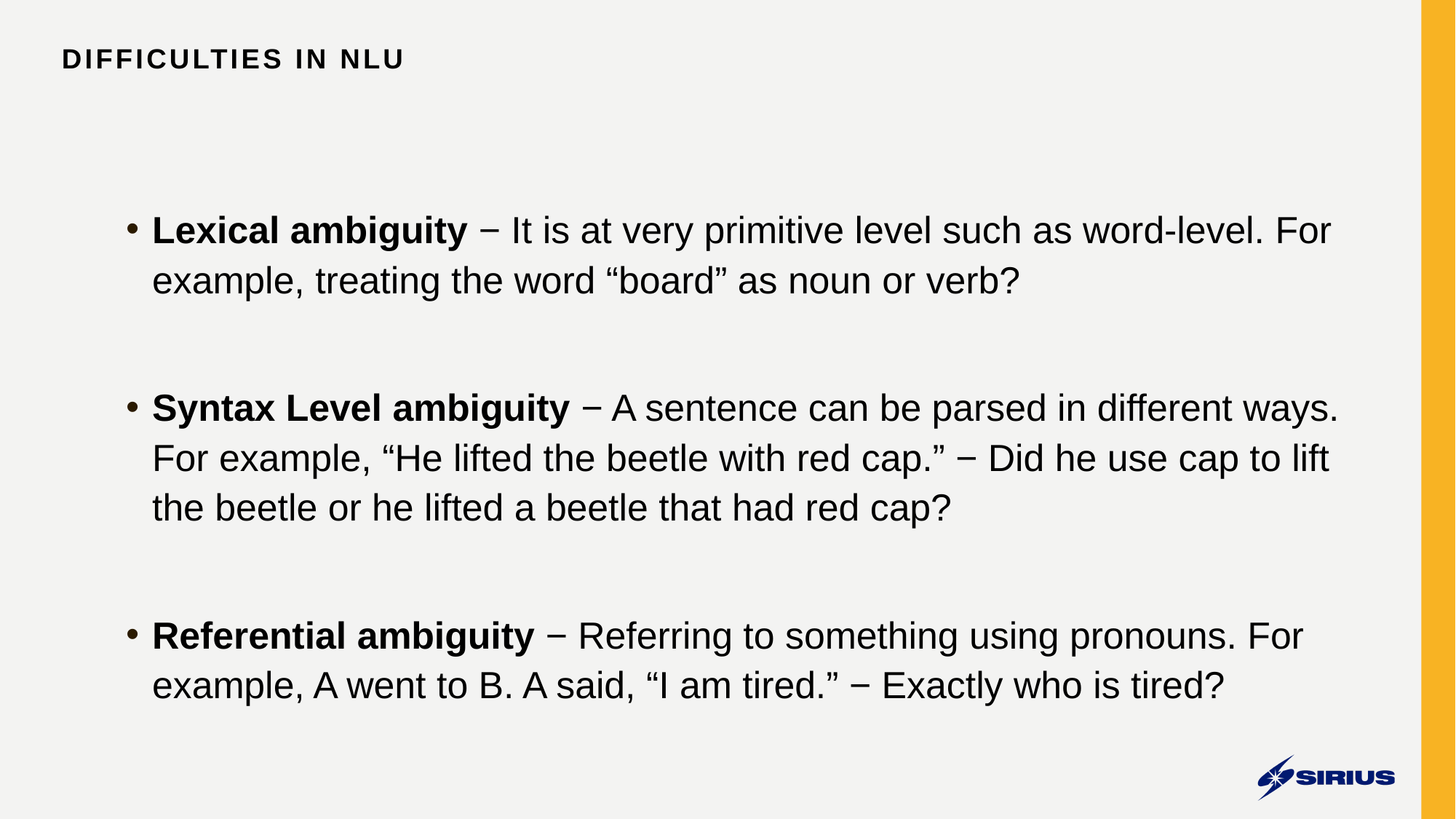

# Difficulties in NLU

Lexical ambiguity − It is at very primitive level such as word-level. For example, treating the word “board” as noun or verb?

Syntax Level ambiguity − A sentence can be parsed in different ways. For example, “He lifted the beetle with red cap.” − Did he use cap to lift the beetle or he lifted a beetle that had red cap?

Referential ambiguity − Referring to something using pronouns. For example, A went to B. A said, “I am tired.” − Exactly who is tired?